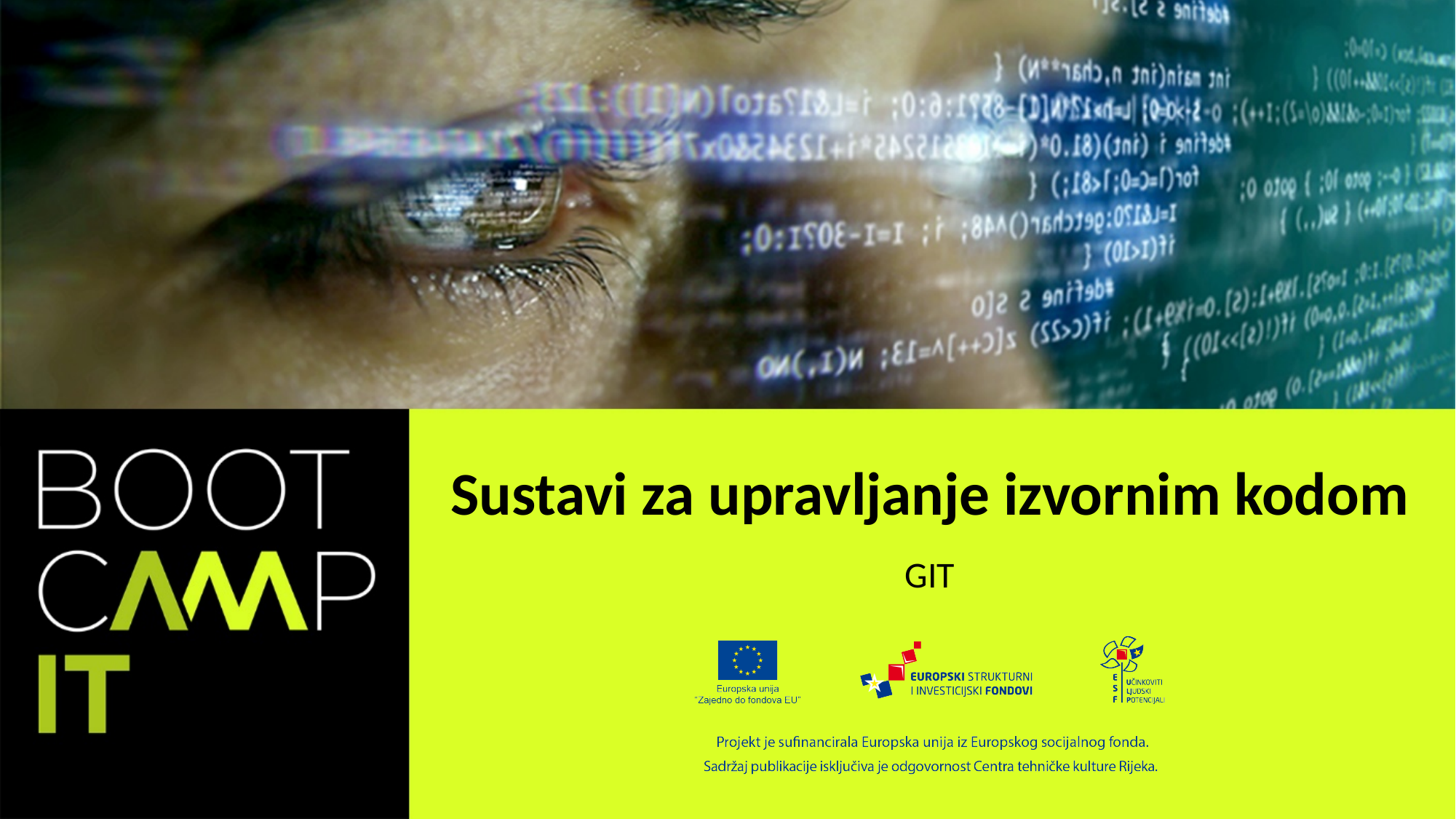

# Sustavi za upravljanje izvornim kodom
GIT